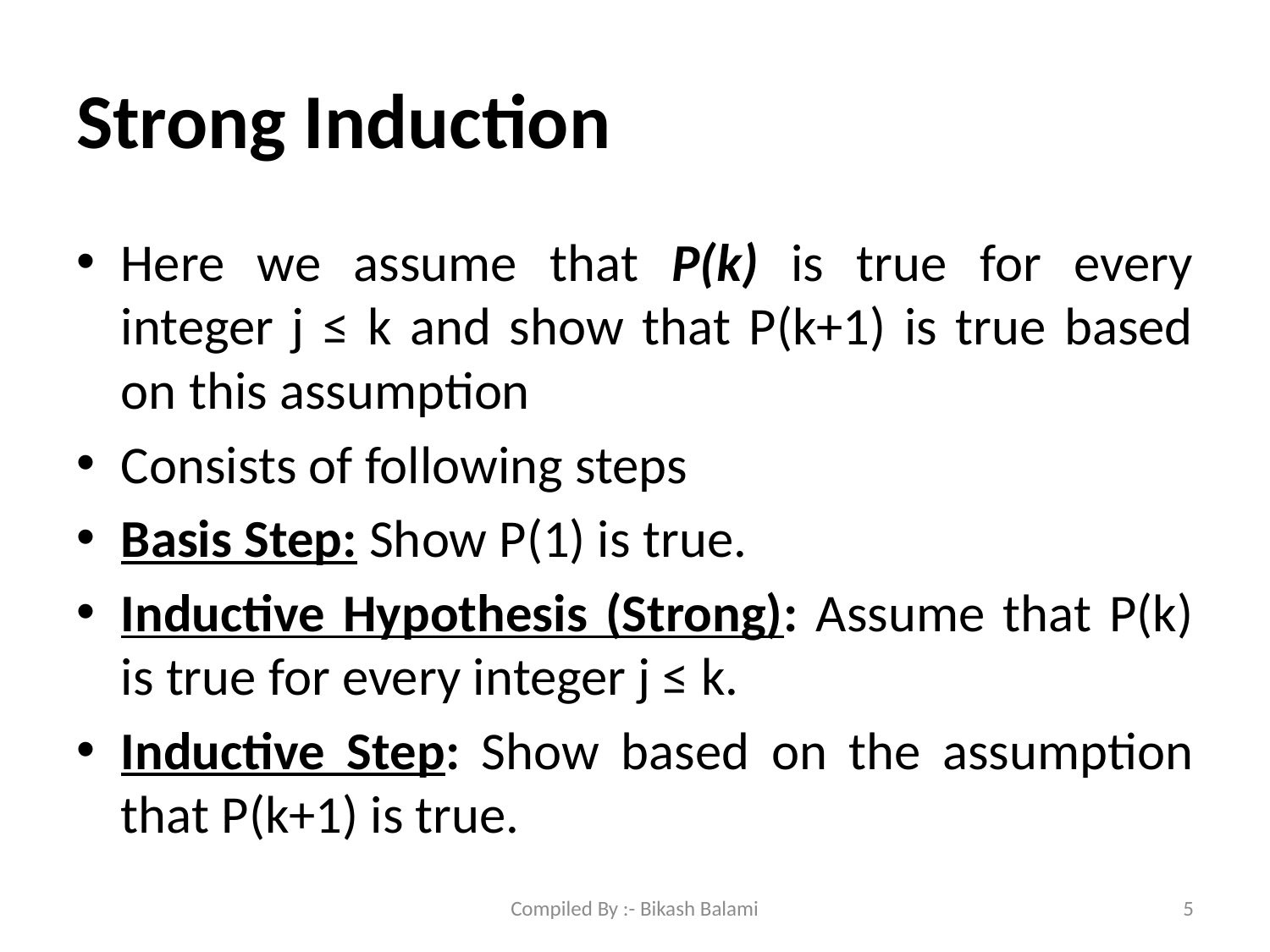

# Strong Induction
Here we assume that P(k) is true for every integer j ≤ k and show that P(k+1) is true based on this assumption
Consists of following steps
Basis Step: Show P(1) is true.
Inductive Hypothesis (Strong): Assume that P(k) is true for every integer j ≤ k.
Inductive Step: Show based on the assumption that P(k+1) is true.
Compiled By :- Bikash Balami
5